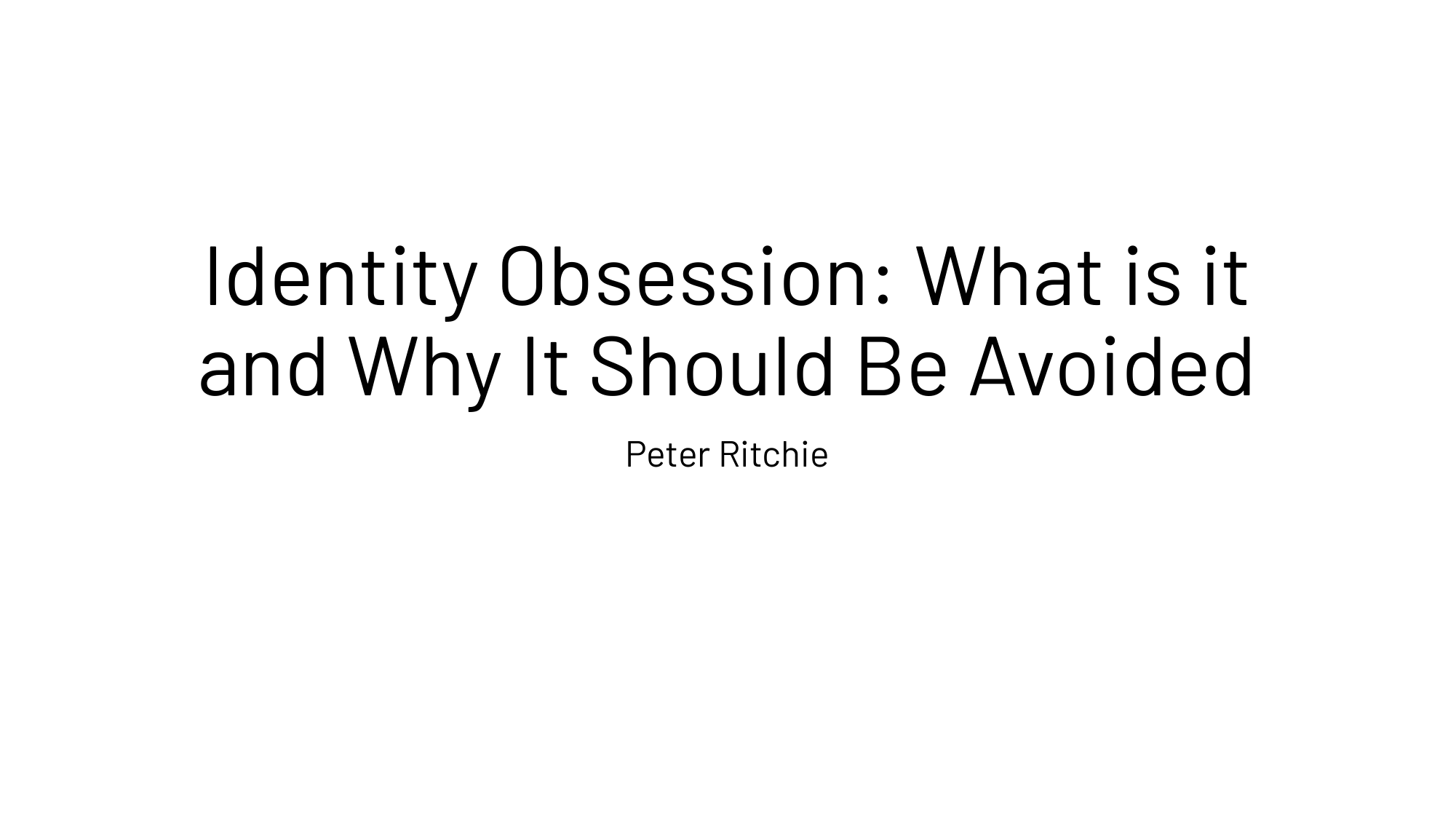

# Identity Obsession: What is it and Why It Should Be Avoided
Peter Ritchie